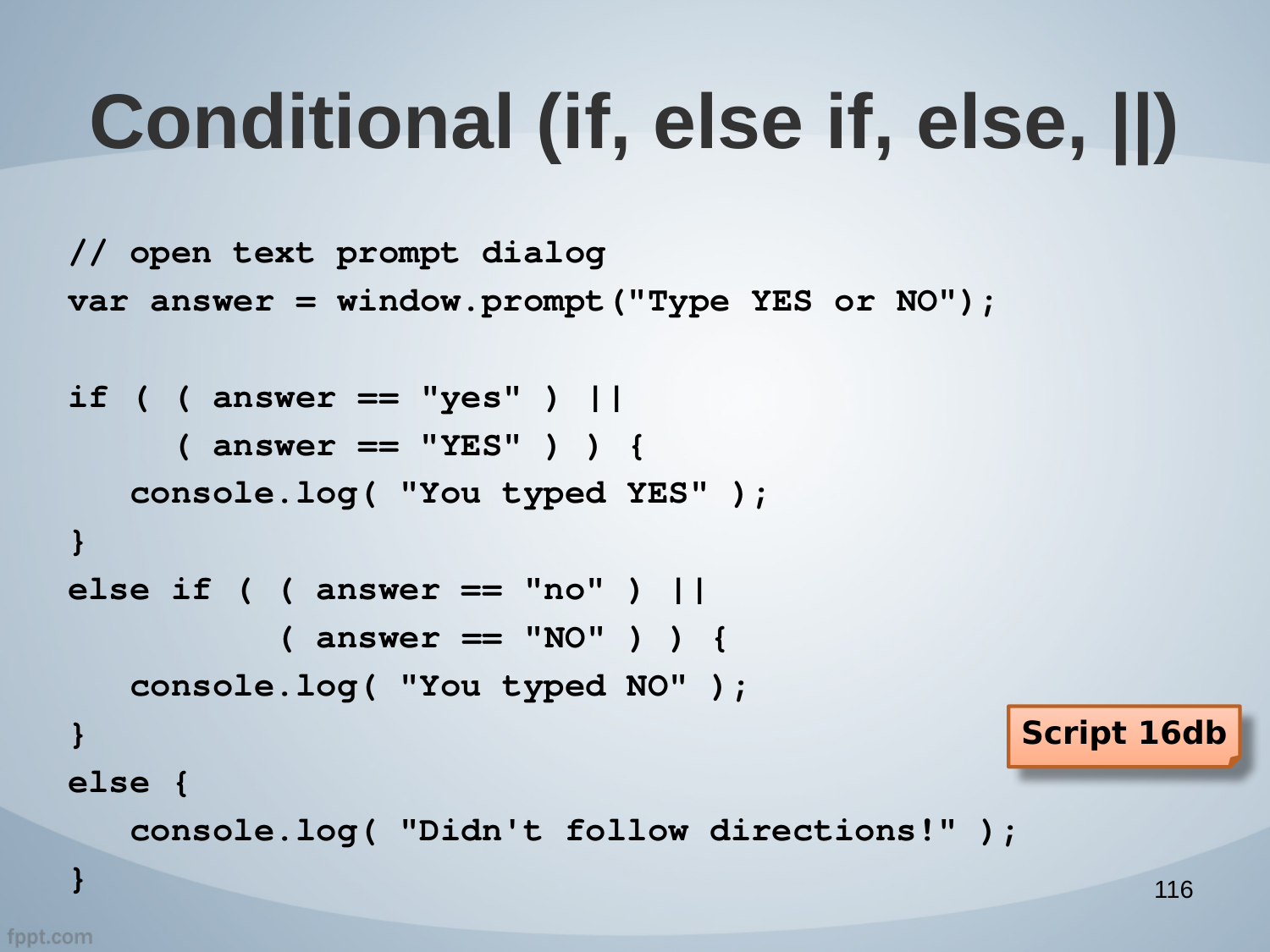

# Conditional (if, else if, else, ||)
// open text prompt dialog
var answer = window.prompt("Type YES or NO");

if ( ( answer == "yes" ) ||
     ( answer == "YES" ) ) {
   console.log( "You typed YES" );
}
else if ( ( answer == "no" ) ||
          ( answer == "NO" ) ) {
   console.log( "You typed NO" );
}
else {
   console.log( "Didn't follow directions!" );
}
Script 16db
116